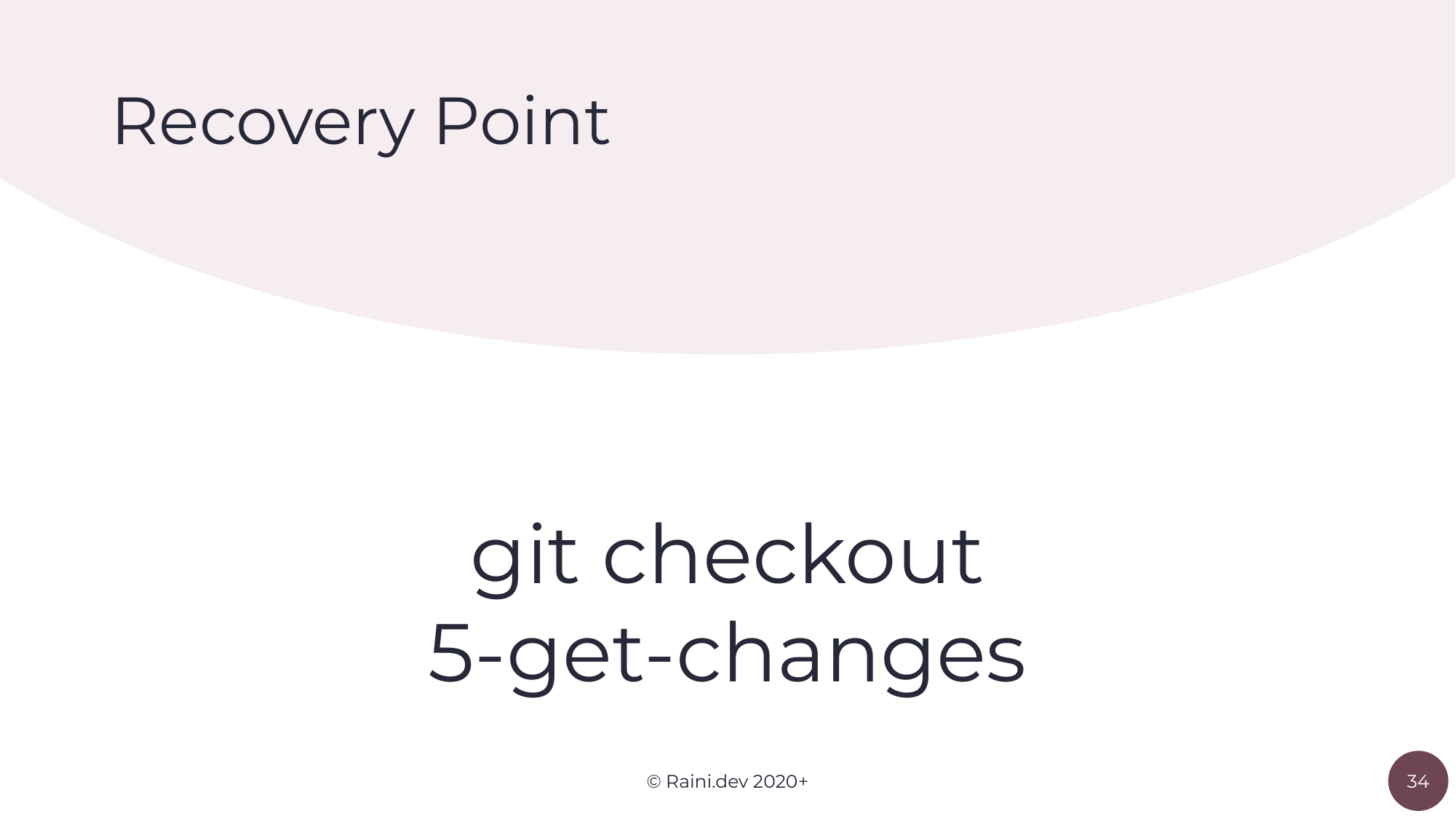

# Recovery Point
git checkout
5-get-changes
© Raini.dev 2020+
34